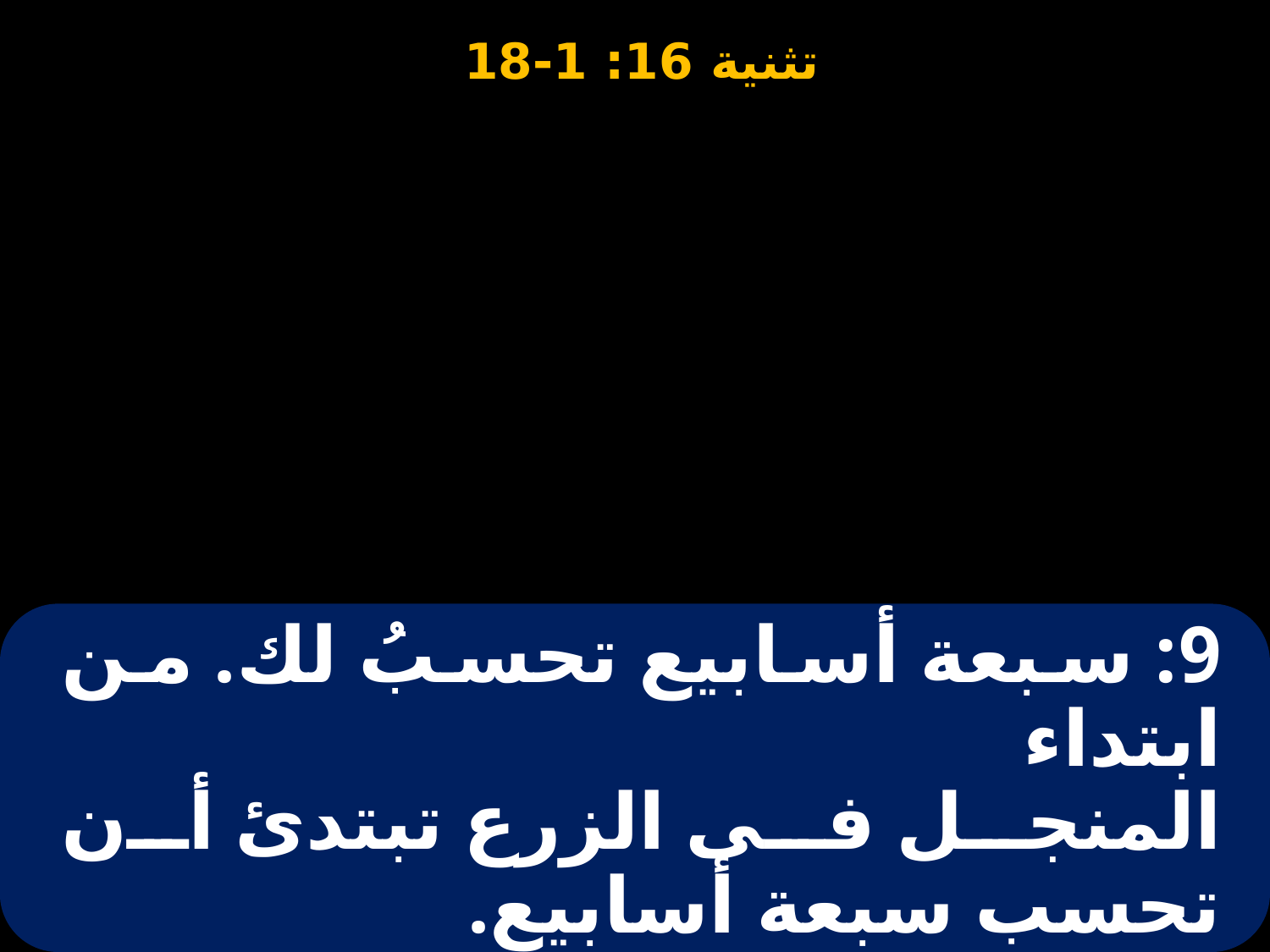

# 9: سبعة أسابيع تحسبُ لك. من ابتداء المنجل فى الزرع تبتدئ أن تحسب سبعة أسابيع.